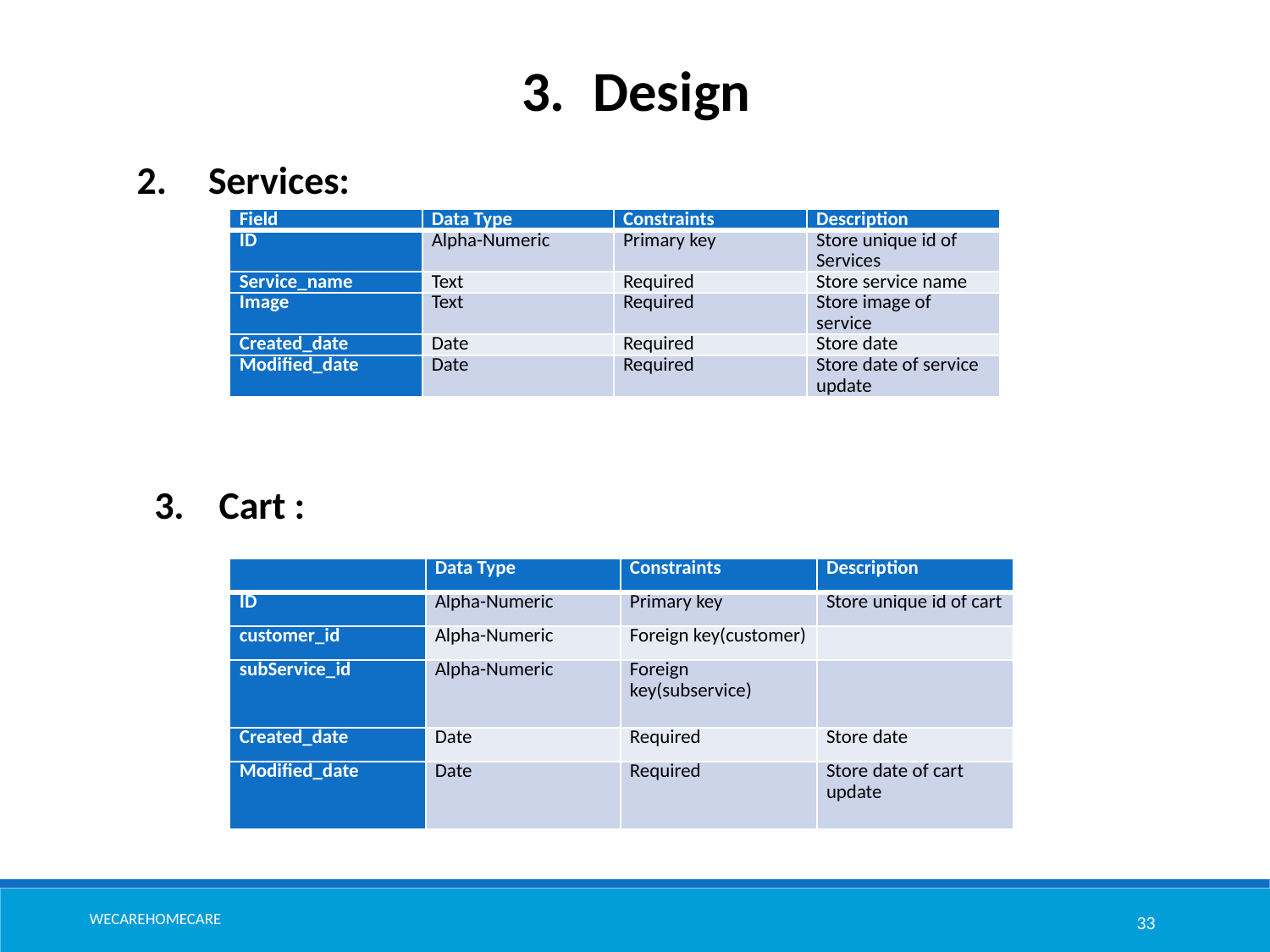

Design
Services:
| Field | Data Type | Constraints | Description |
| --- | --- | --- | --- |
| ID | Alpha-Numeric | Primary key | Store unique id of Services |
| Service\_name | Text | Required | Store service name |
| Image | Text | Required | Store image of service |
| Created\_date | Date | Required | Store date |
| Modified\_date | Date | Required | Store date of service update |
3.    Cart :
|  | Data Type | Constraints | Description |
| --- | --- | --- | --- |
| ID | Alpha-Numeric | Primary key | Store unique id of cart |
| customer\_id | Alpha-Numeric | Foreign key(customer) |  |
| subService\_id | Alpha-Numeric | Foreign key(subservice) |  |
| Created\_date | Date | Required | Store date |
| Modified\_date | Date | Required | Store date of cart update |
Wecarehomecare
33